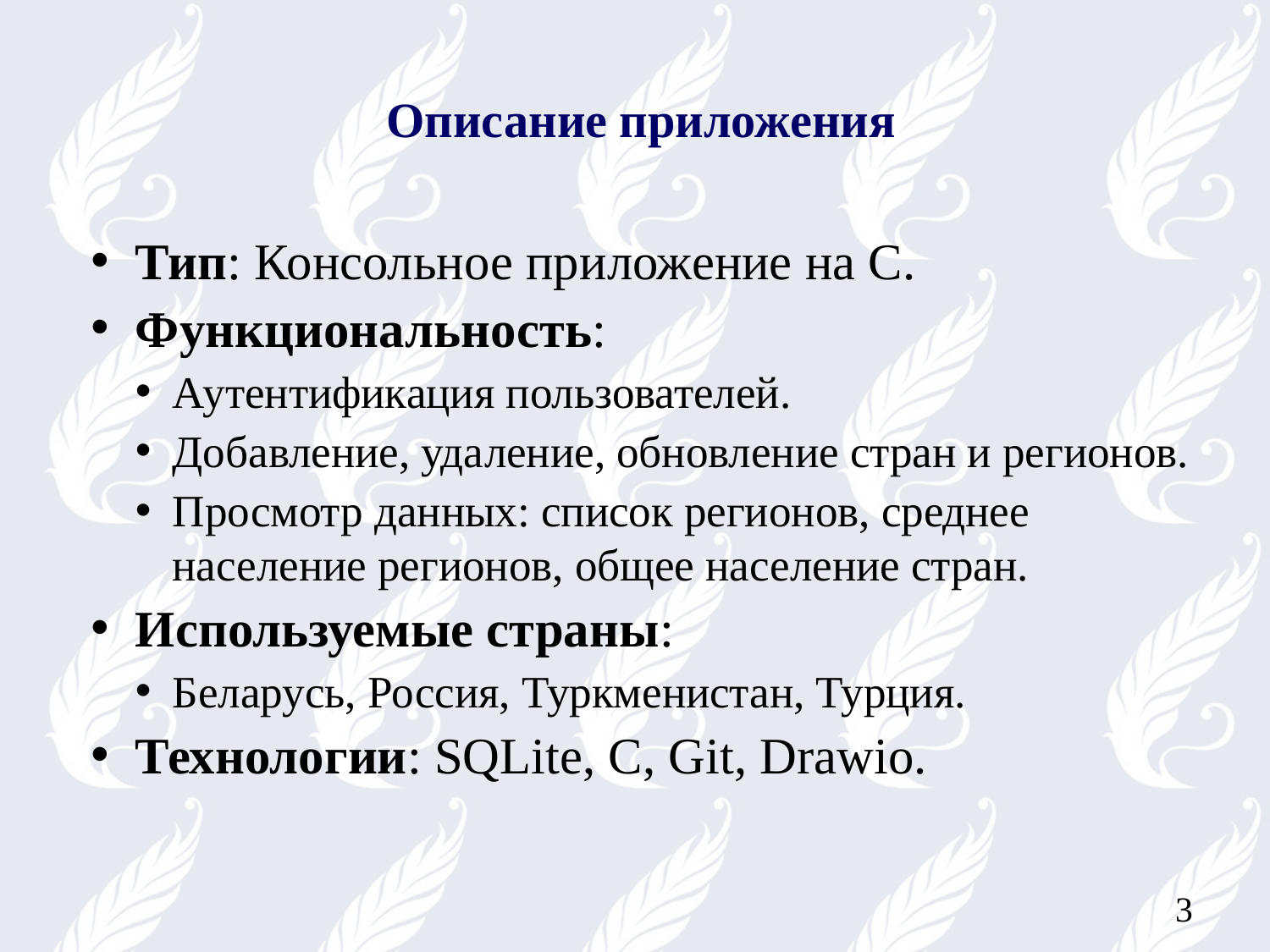

# Описание приложения
Тип: Консольное приложение на C.
Функциональность:
Аутентификация пользователей.
Добавление, удаление, обновление стран и регионов.
Просмотр данных: список регионов, среднее население регионов, общее население стран.
Используемые страны:
Беларусь, Россия, Туркменистан, Турция.
Технологии: SQLite, C, Git, Drawio.
3